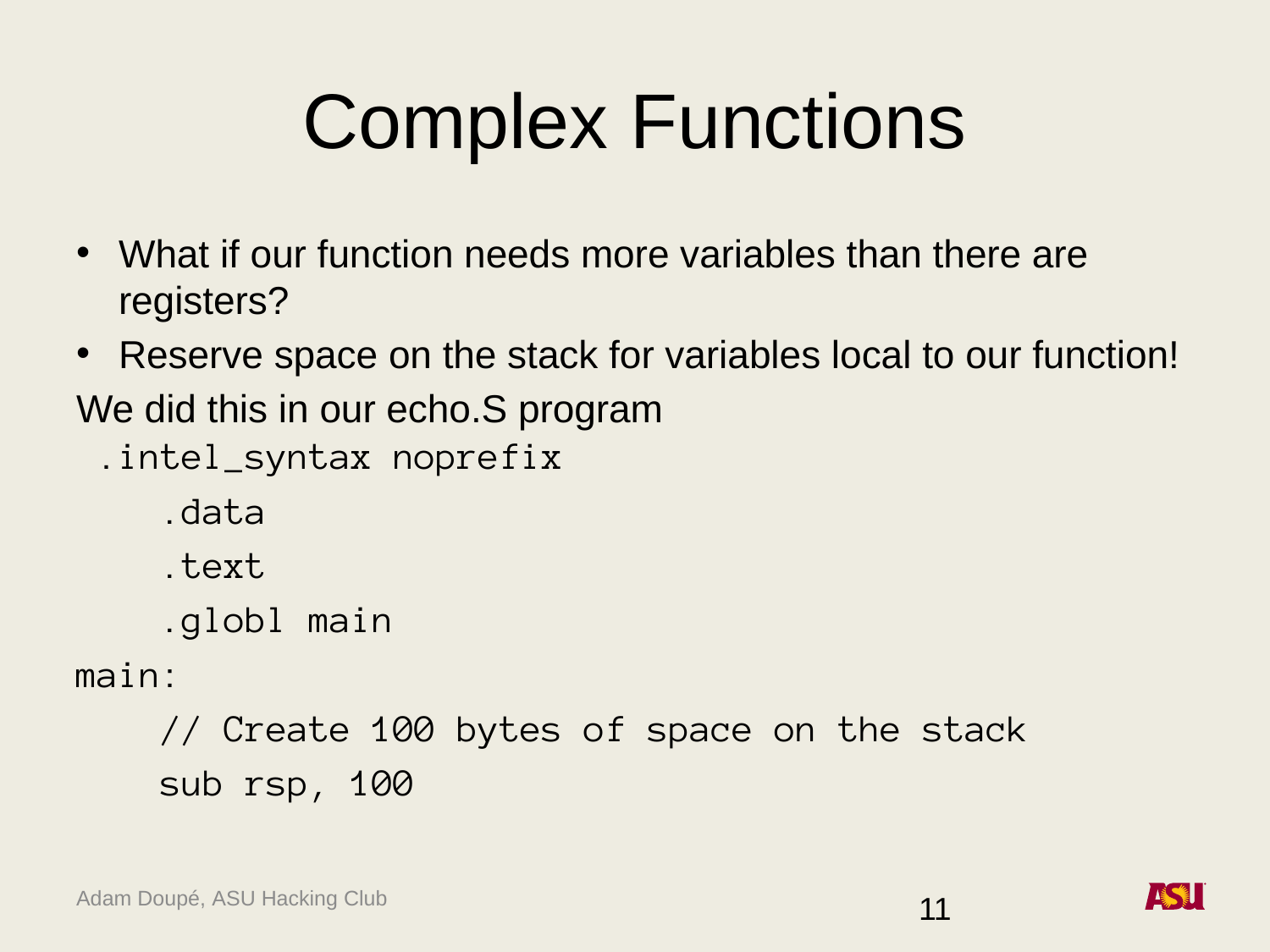

# Complex Functions
What if our function needs more variables than there are registers?
Reserve space on the stack for variables local to our function!
We did this in our echo.S program
 .intel_syntax noprefix
    .data
    .text
    .globl main
main:
    // Create 100 bytes of space on the stack
    sub rsp, 100
11